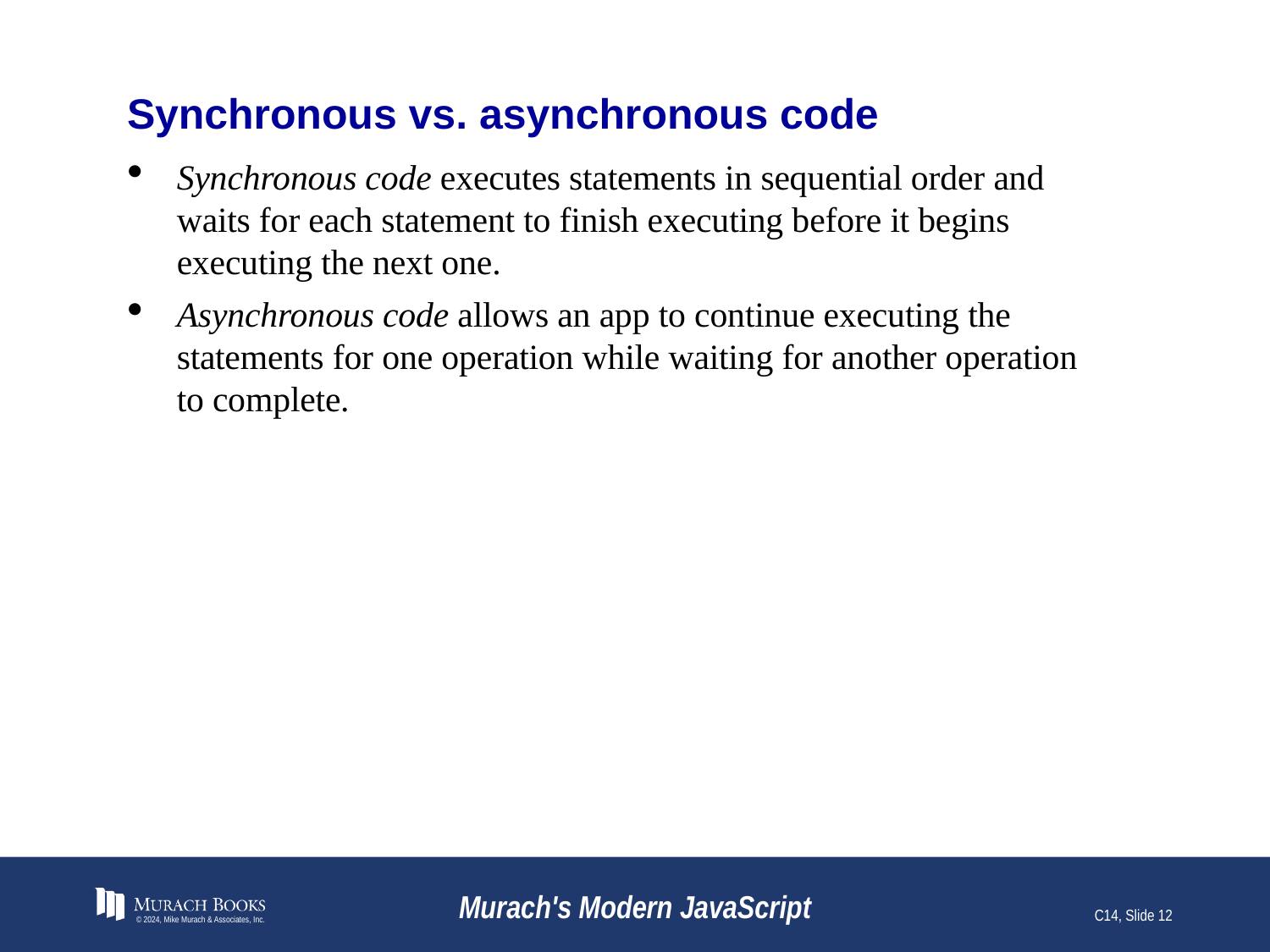

# Synchronous vs. asynchronous code
Synchronous code executes statements in sequential order and waits for each statement to finish executing before it begins executing the next one.
Asynchronous code allows an app to continue executing the statements for one operation while waiting for another operation to complete.

© 2024, Mike Murach & Associates, Inc.
Murach's Modern JavaScript

C14, Slide 12